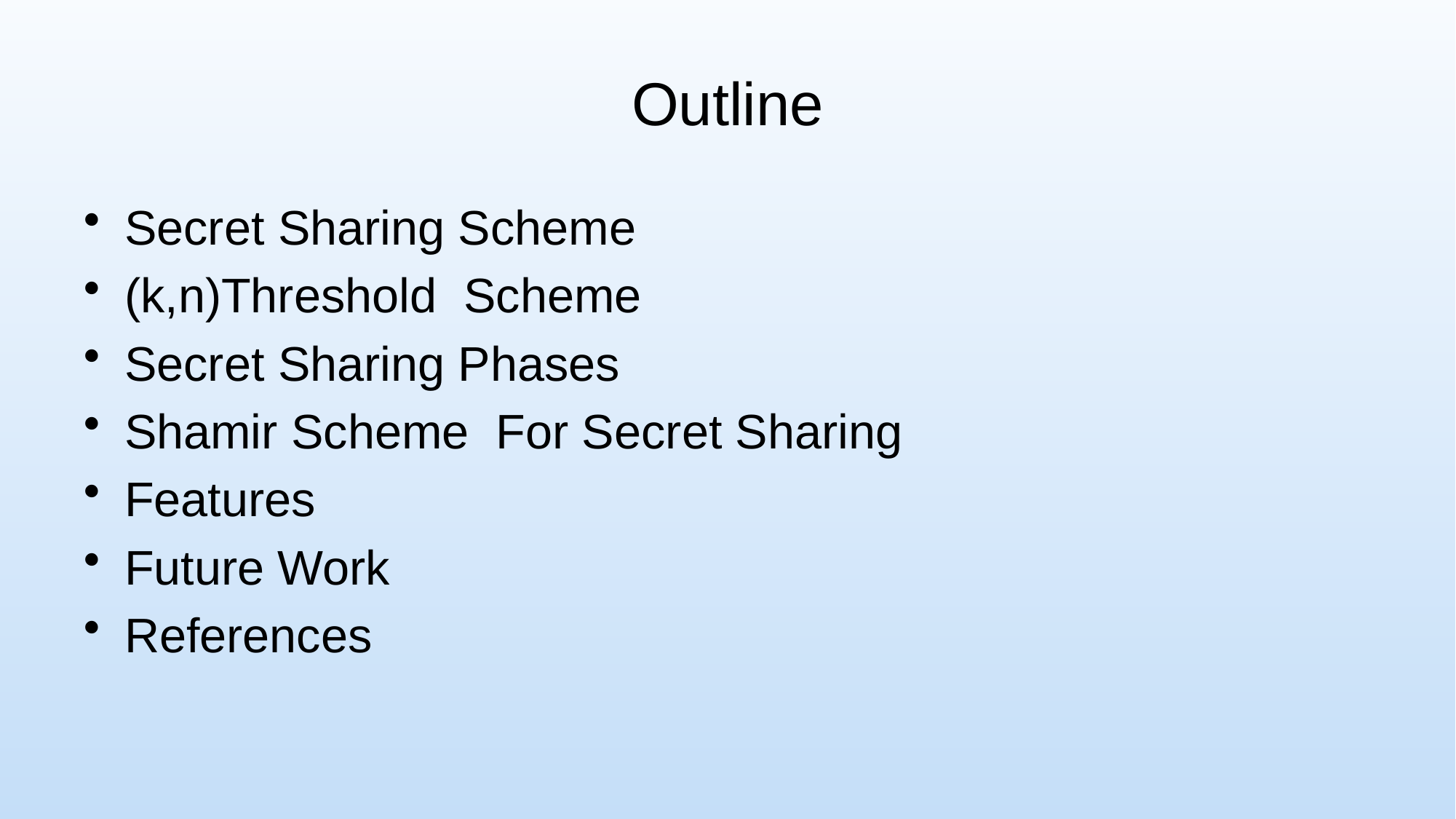

# Outline
Secret Sharing Scheme
(k,n)Threshold  Scheme
Secret Sharing Phases
Shamir Scheme  For Secret Sharing
Features
Future Work
References